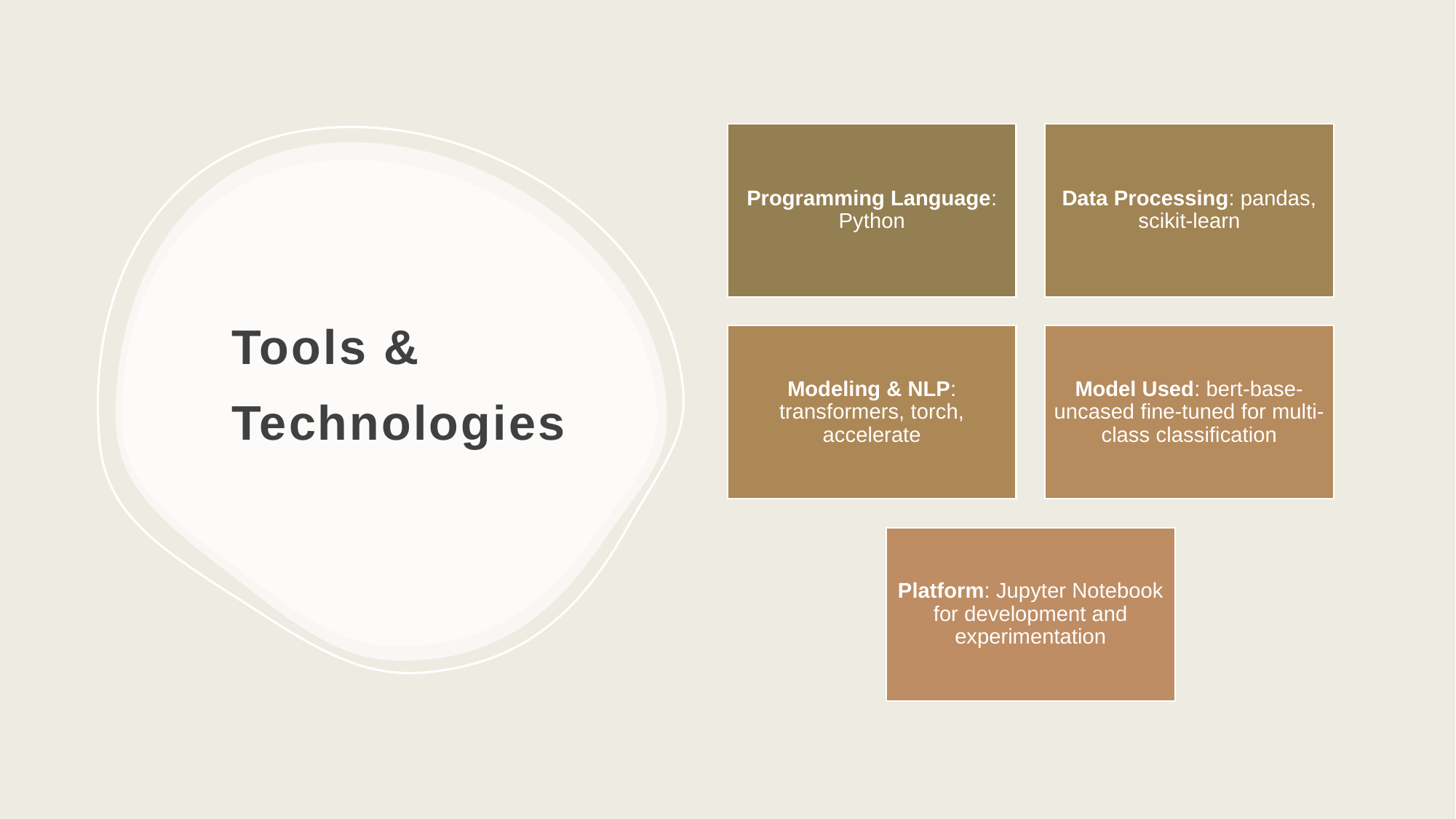

Programming Language: Python
Data Processing: pandas, scikit-learn
Modeling & NLP: transformers, torch, accelerate
Model Used: bert-base-uncased fine-tuned for multi-class classification
Platform: Jupyter Notebook for development and experimentation

# Tools & Technologies